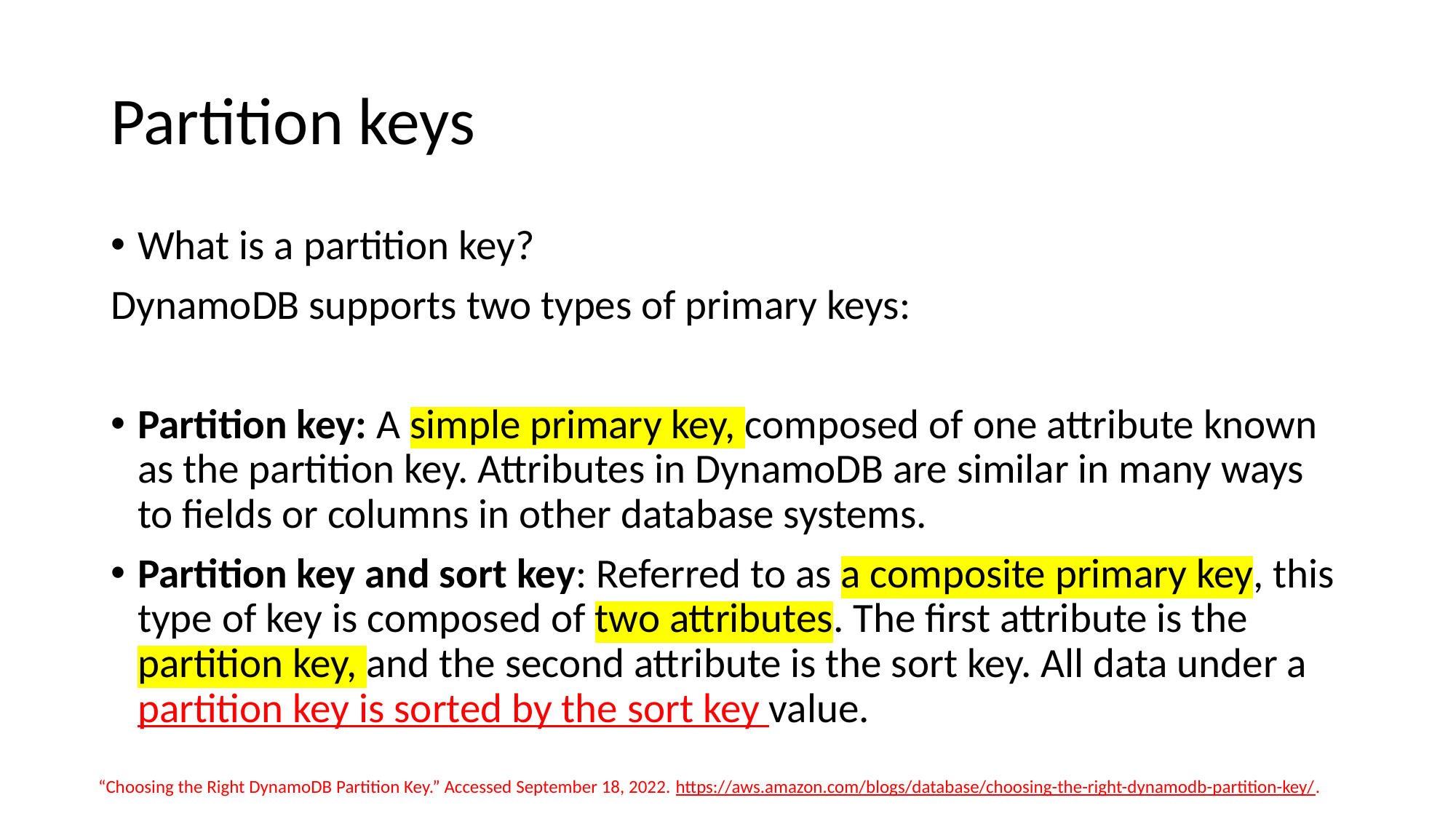

# Partition keys
What is a partition key?
DynamoDB supports two types of primary keys:

Partition key: A simple primary key, composed of one attribute known as the partition key. Attributes in DynamoDB are similar in many ways to fields or columns in other database systems.
Partition key and sort key: Referred to as a composite primary key, this type of key is composed of two attributes. The first attribute is the partition key, and the second attribute is the sort key. All data under a partition key is sorted by the sort key value.
“Choosing the Right DynamoDB Partition Key.” Accessed September 18, 2022. https://aws.amazon.com/blogs/database/choosing-the-right-dynamodb-partition-key/.